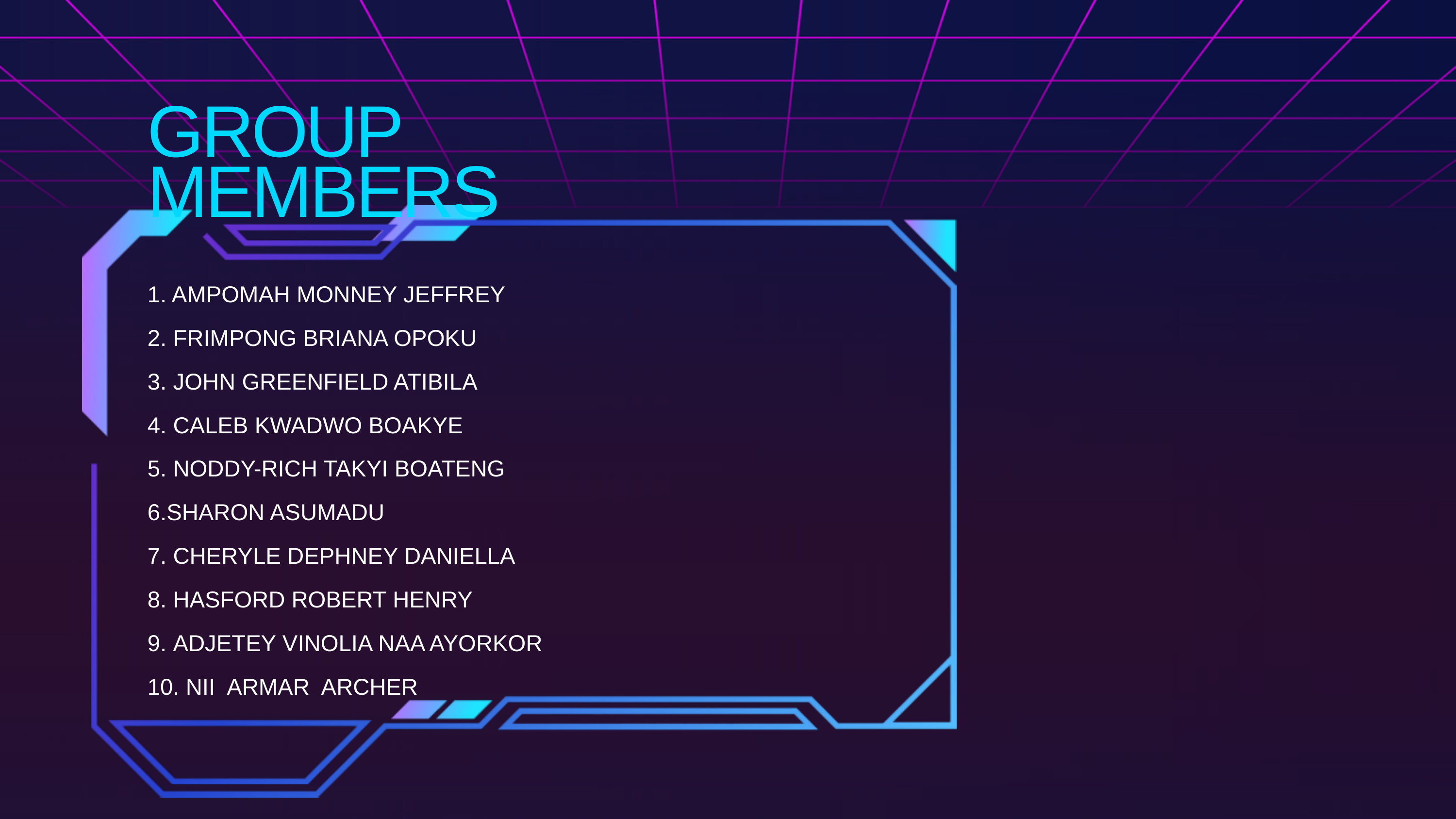

GROUP MEMBERS

1. AMPOMAH MONNEY JEFFREY
2. FRIMPONG BRIANA OPOKU
3. ⁠JOHN GREENFIELD ATIBILA
4. ⁠CALEB KWADWO BOAKYE
5. NODDY-RICH TAKYI BOATENG
6.SHARON ASUMADU
7. CHERYLE DEPHNEY DANIELLA
8. HASFORD ROBERT HENRY
9. ⁠ADJETEY VINOLIA NAA AYORKOR
10. ⁠NII  ARMAR  ARCHER